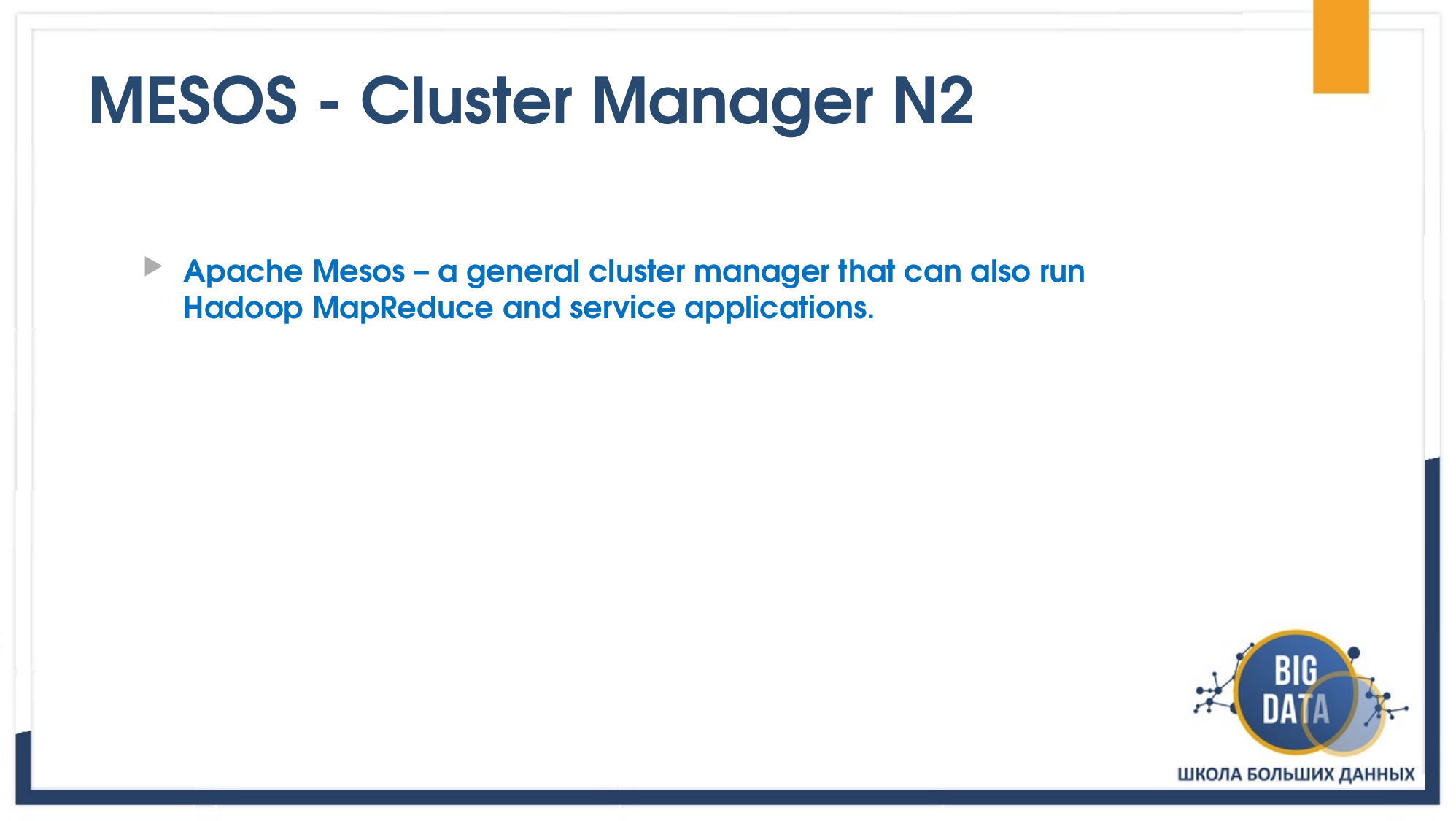

# MESOS - Cluster Manager N2
Apache Mesos – a general cluster manager that can also run Hadoop MapReduce and service applications.